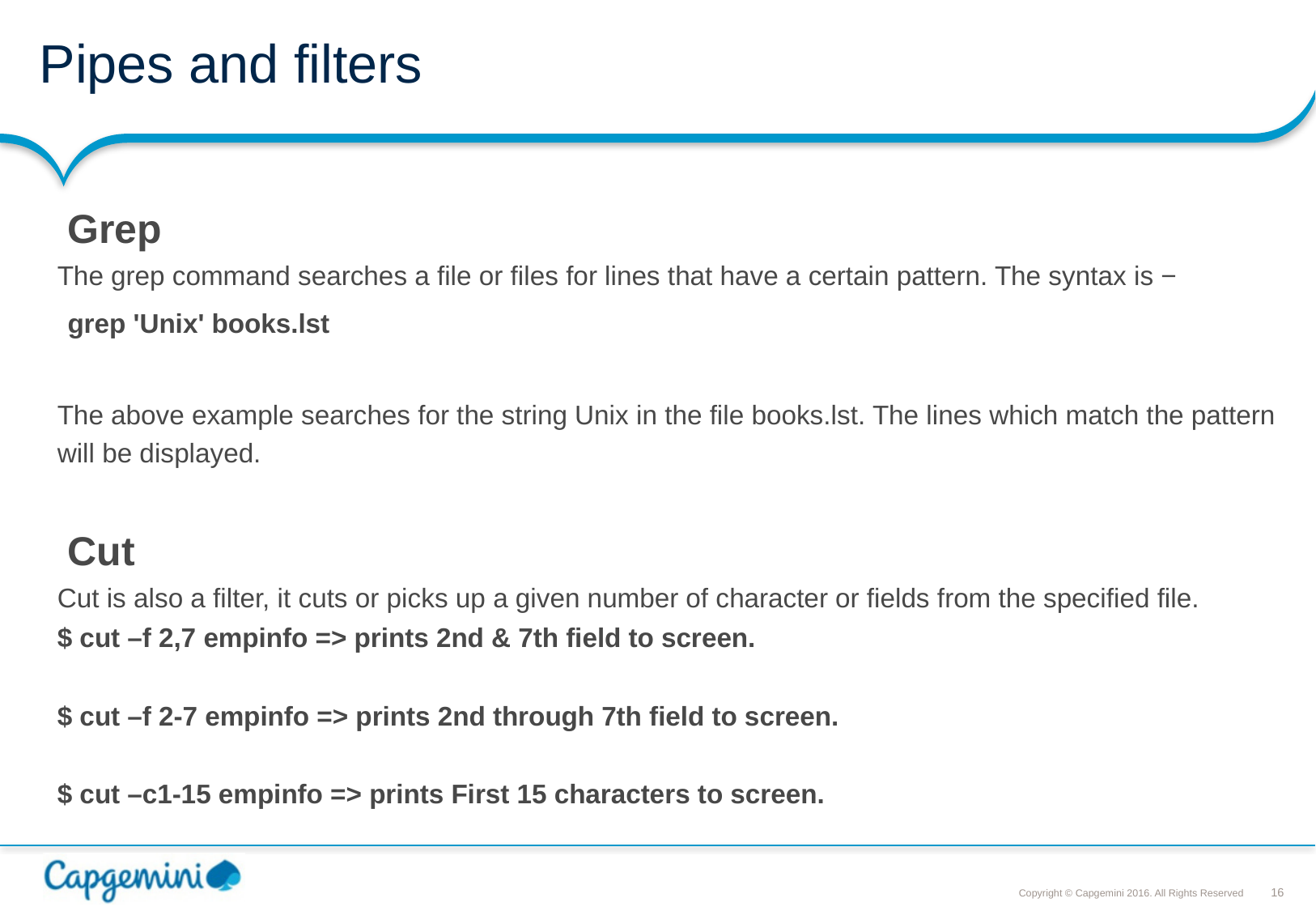

# Pipes and filters
 Grep
The grep command searches a file or files for lines that have a certain pattern. The syntax is −
 grep 'Unix' books.lst

The above example searches for the string Unix in the file books.lst. The lines which match the pattern will be displayed.

 Cut
Cut is also a filter, it cuts or picks up a given number of character or fields from the specified file.
$ cut –f 2,7 empinfo => prints 2nd & 7th field to screen.

$ cut –f 2-7 empinfo => prints 2nd through 7th field to screen.

$ cut –c1-15 empinfo => prints First 15 characters to screen.